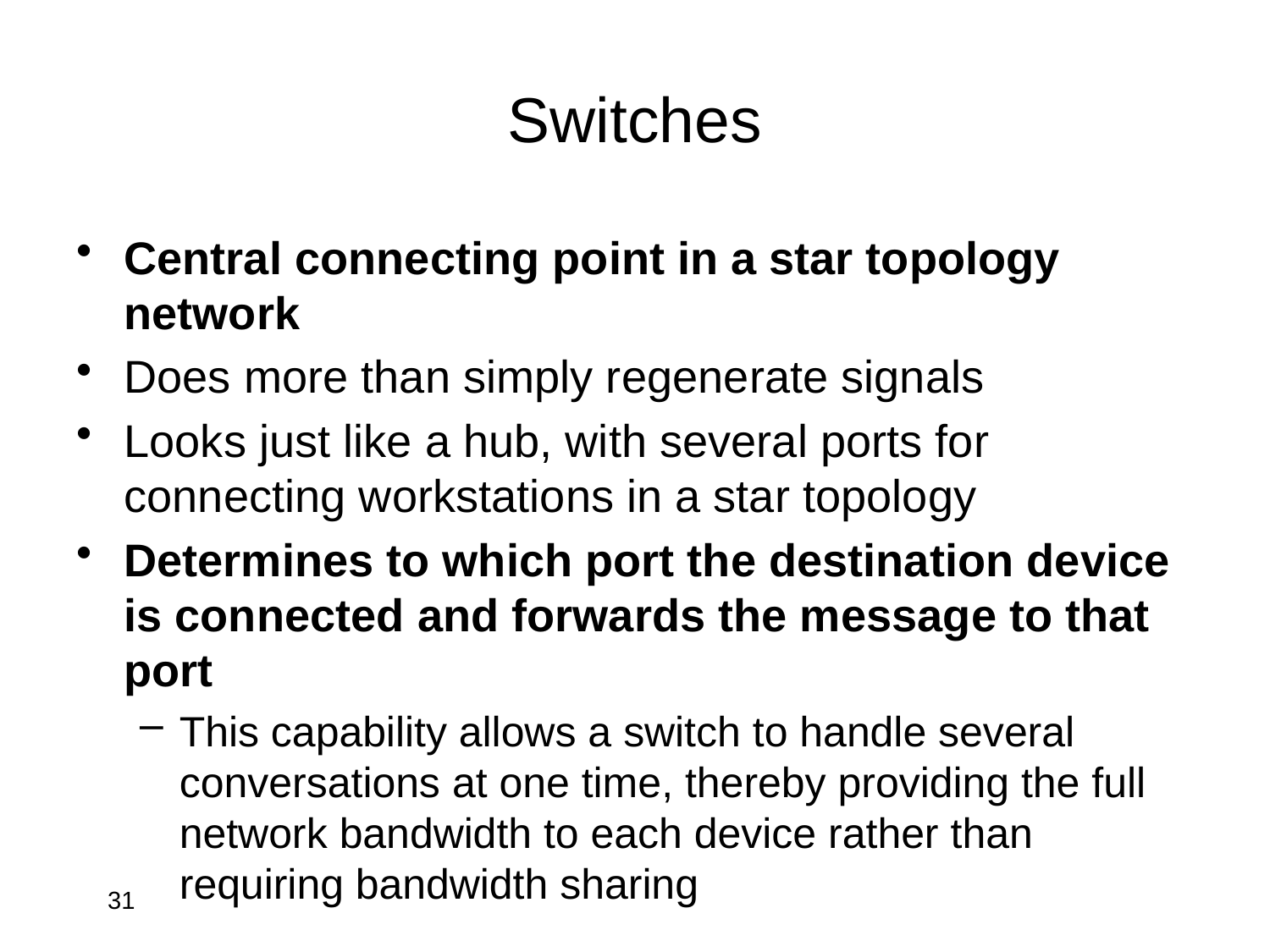

# Switches
Central connecting point in a star topology network
Does more than simply regenerate signals
Looks just like a hub, with several ports for connecting workstations in a star topology
Determines to which port the destination device is connected and forwards the message to that port
This capability allows a switch to handle several conversations at one time, thereby providing the full network bandwidth to each device rather than requiring bandwidth sharing
31